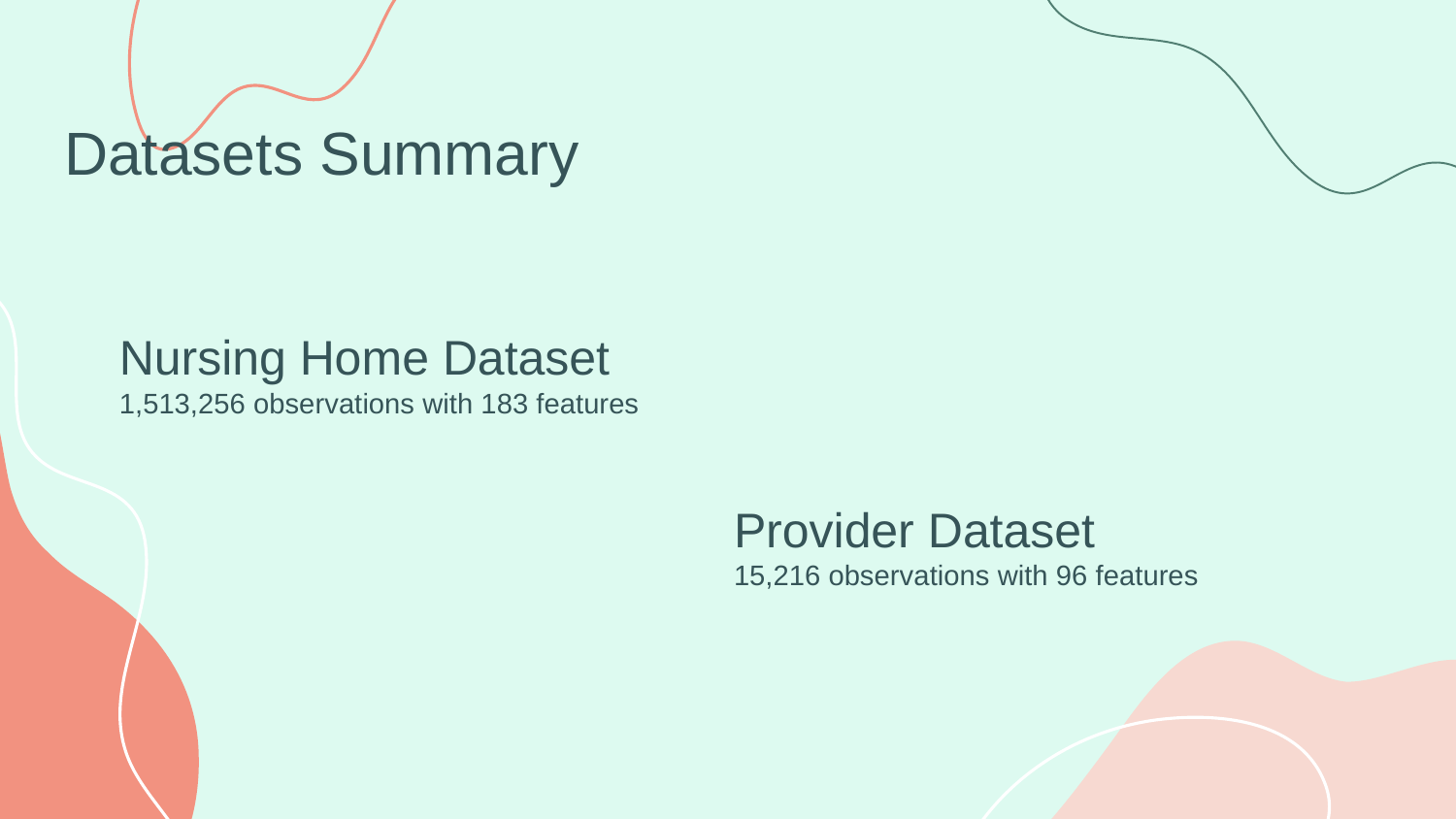

# Datasets Summary
Nursing Home Dataset
1,513,256 observations with 183 features

Provider Dataset
15,216 observations with 96 features